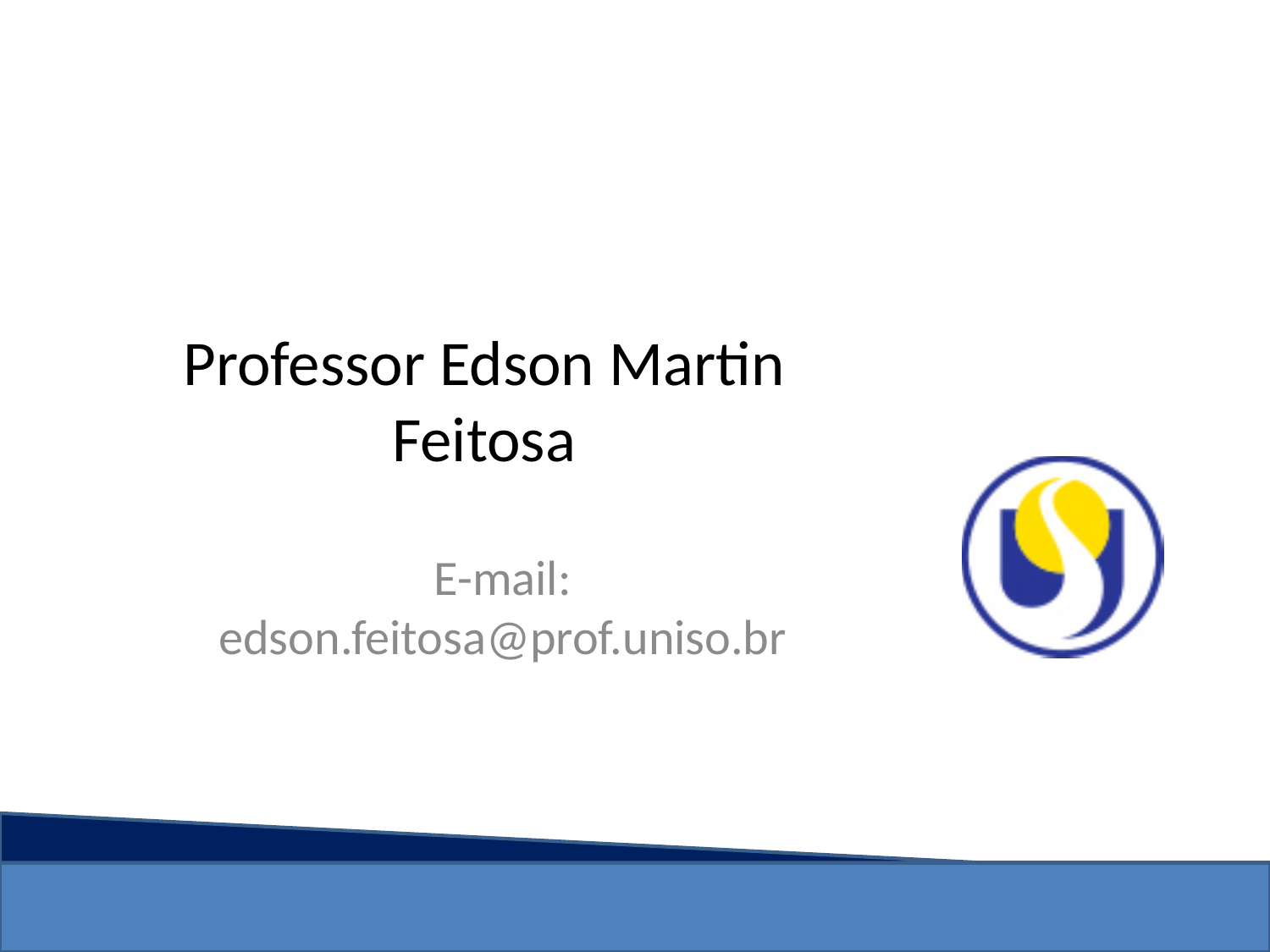

# Professor Edson Martin Feitosa
E-mail: edson.feitosa@prof.uniso.br